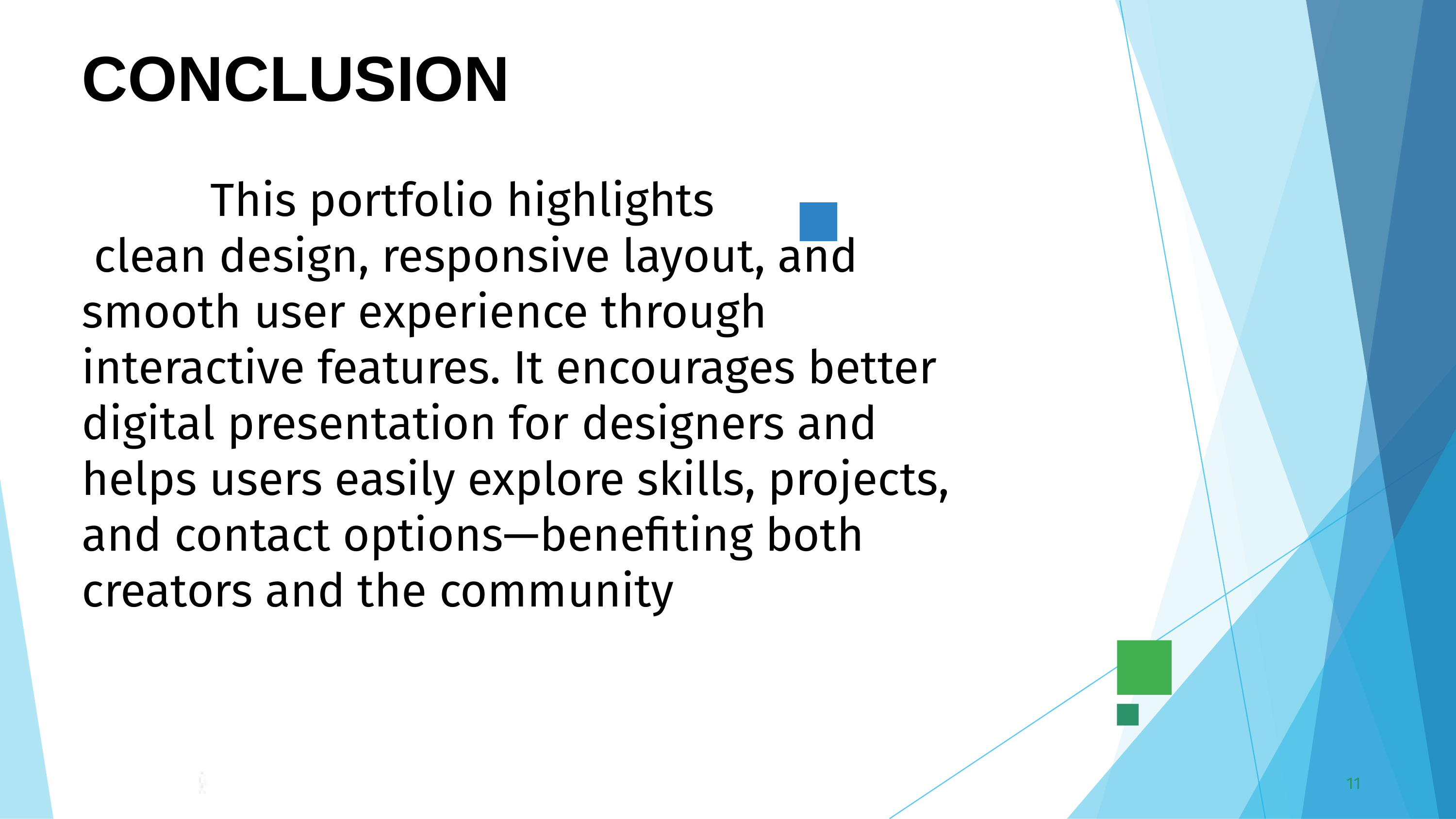

CONCLUSION

          This portfolio highlights
 clean design, responsive layout, and smooth user experience through interactive features. It encourages better digital presentation for designers and helps users easily explore skills, projects, and contact options—benefiting both creators and the community

11